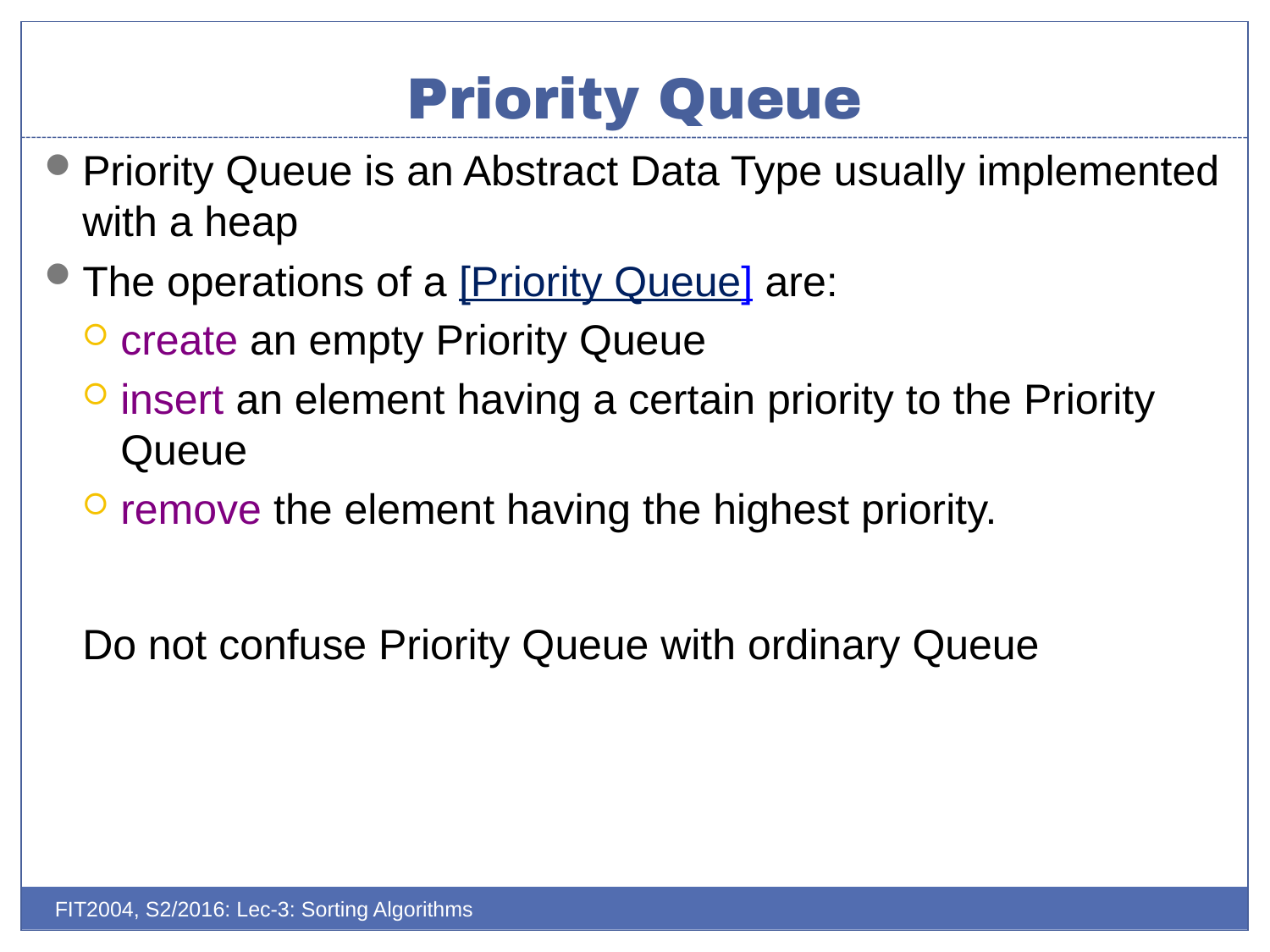

# Priority Queue
Priority Queue is an Abstract Data Type usually implemented with a heap
The operations of a [Priority Queue] are:
create an empty Priority Queue
insert an element having a certain priority to the Priority Queue
remove the element having the highest priority.

Do not confuse Priority Queue with ordinary Queue
FIT2004, S2/2016: Lec-3: Sorting Algorithms